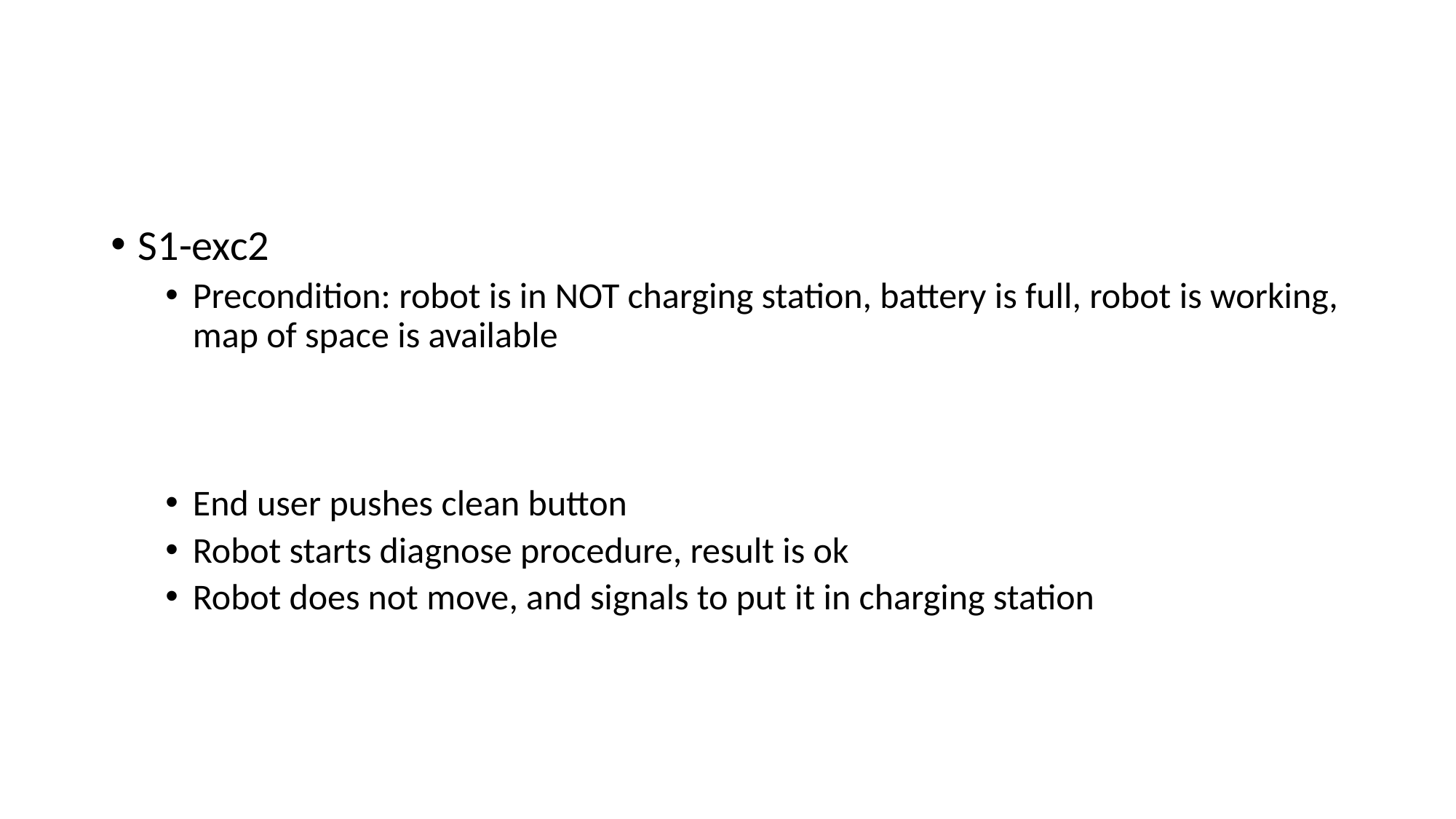

#
S1-exc2
Precondition: robot is in NOT charging station, battery is full, robot is working, map of space is available

End user pushes clean button
Robot starts diagnose procedure, result is ok
Robot does not move, and signals to put it in charging station